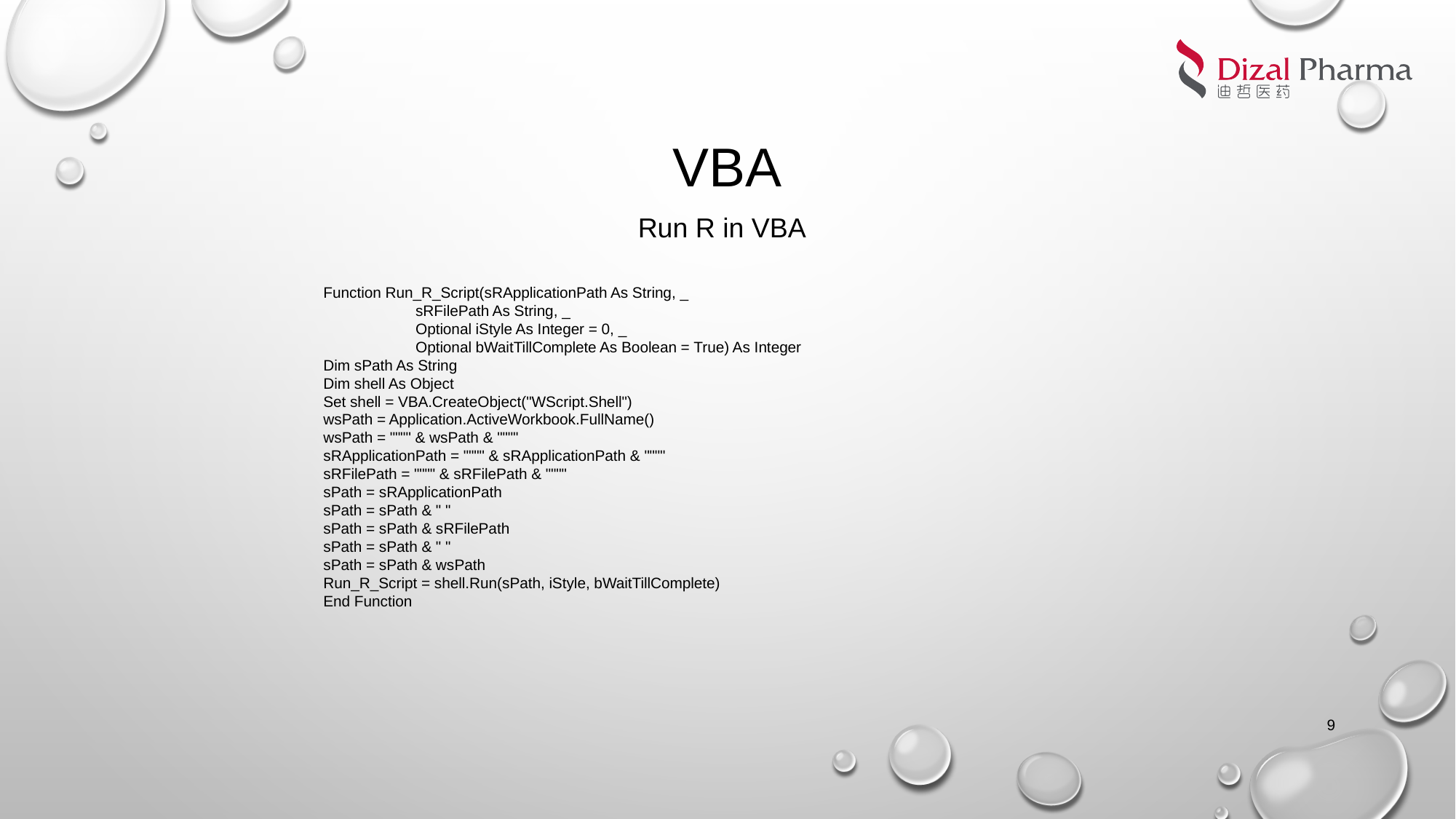

# VBA
Run R in VBA
Function Run_R_Script(sRApplicationPath As String, _
                      sRFilePath As String, _
                      Optional iStyle As Integer = 0, _
                      Optional bWaitTillComplete As Boolean = True) As Integer
Dim sPath As String
Dim shell As Object
Set shell = VBA.CreateObject("WScript.Shell")
wsPath = Application.ActiveWorkbook.FullName()
wsPath = """" & wsPath & """"
sRApplicationPath = """" & sRApplicationPath & """"
sRFilePath = """" & sRFilePath & """"
sPath = sRApplicationPath
sPath = sPath & " "
sPath = sPath & sRFilePath
sPath = sPath & " "
sPath = sPath & wsPath
Run_R_Script = shell.Run(sPath, iStyle, bWaitTillComplete)
End Function
9